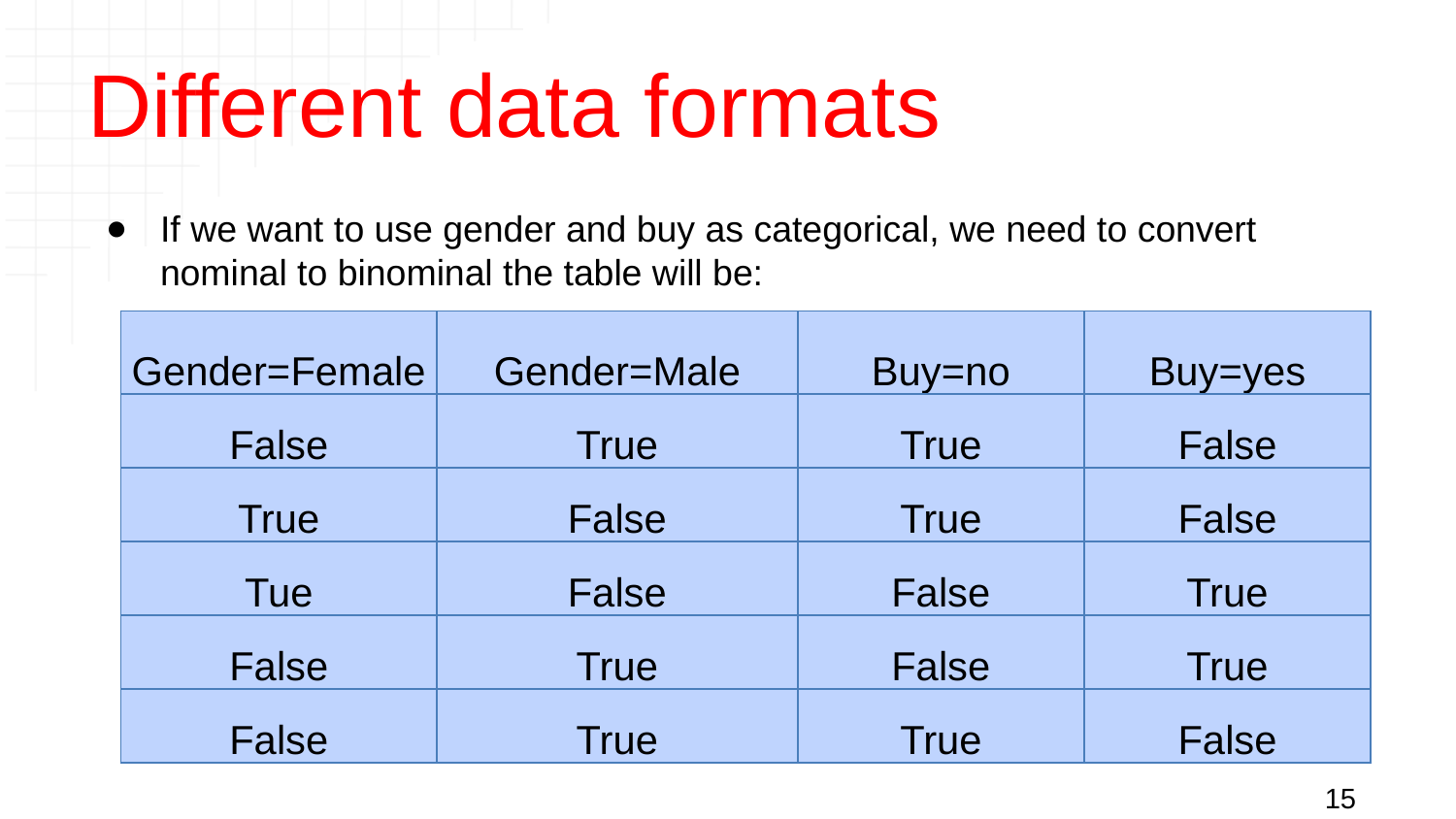

# Different data formats
If we want to use gender and buy as categorical, we need to convert  nominal to binominal the table will be:

| Gender=Female | Gender=Male | Buy=no | Buy=yes |
| --- | --- | --- | --- |
| False | True | True | False |
| True | False | True | False |
| Tue | False | False | True |
| False | True | False | True |
| False | True | True | False |
15